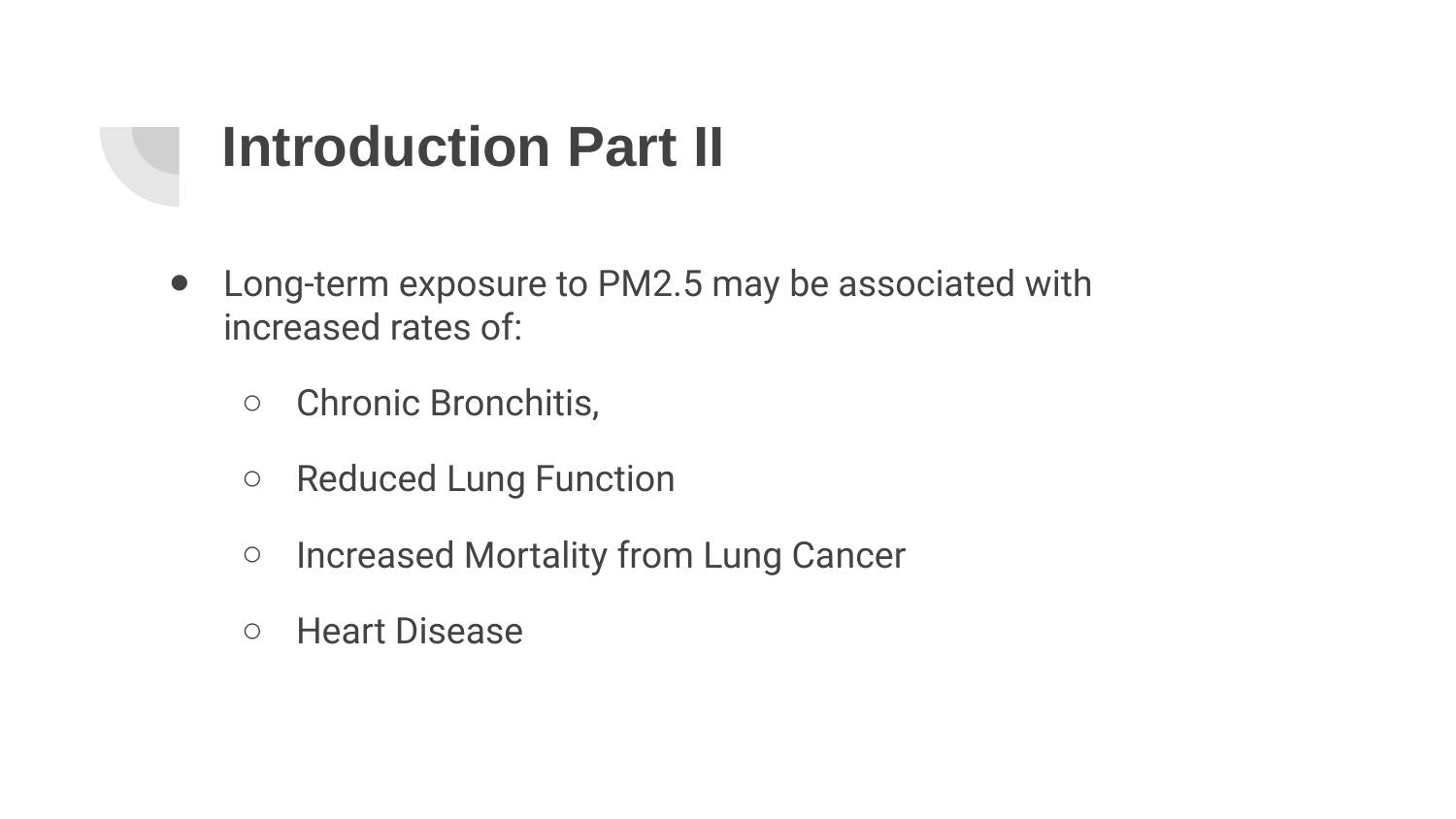

# Introduction Part II
Long-term exposure to PM2.5 may be associated with increased rates of:
Chronic Bronchitis,
Reduced Lung Function
Increased Mortality from Lung Cancer
Heart Disease